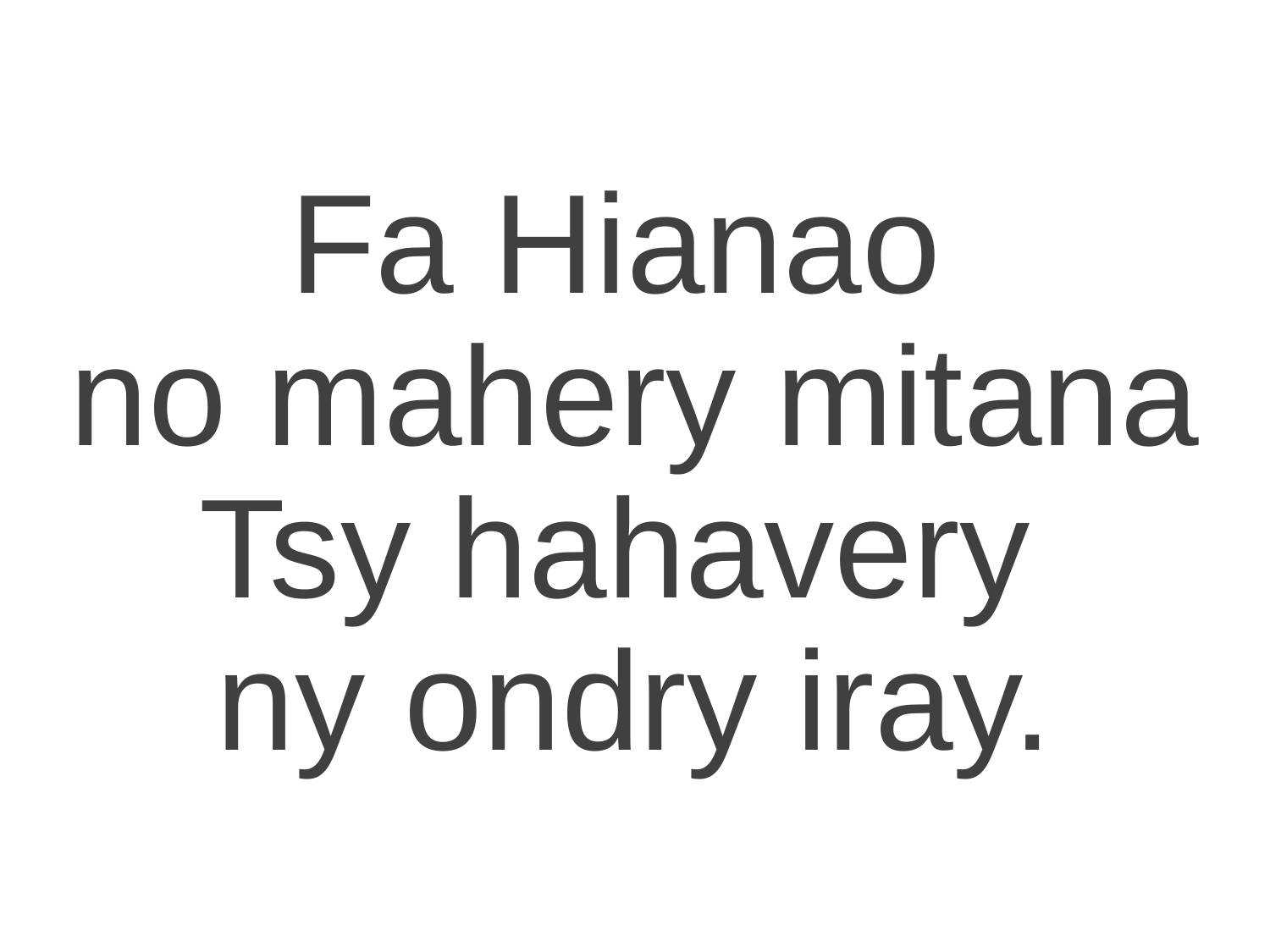

Fa Hianao
no mahery mitana
Tsy hahavery
ny ondry iray.